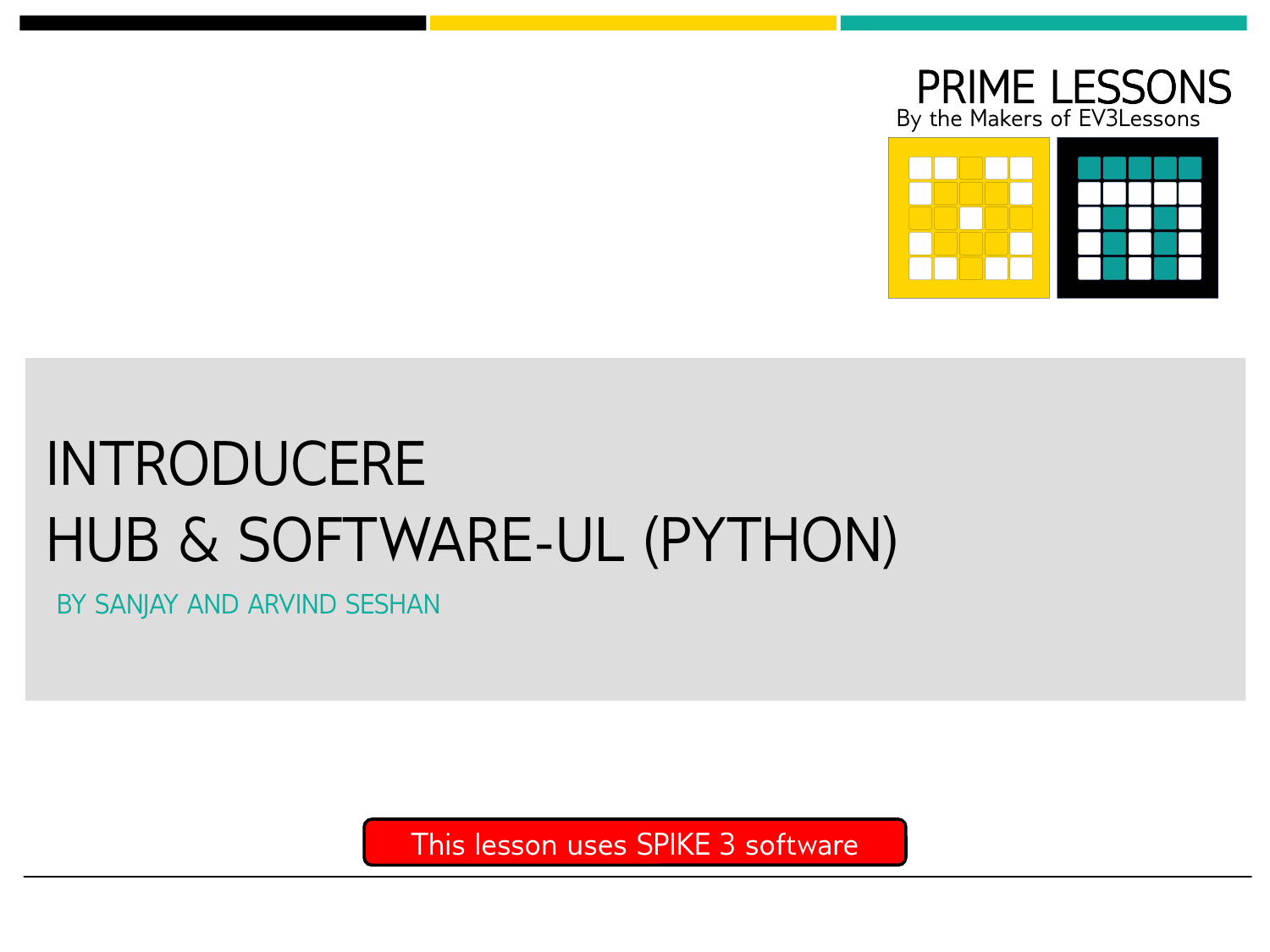

# INTRODUCERE HUB & SOFTWARE-UL (PYTHON)
BY SANJAY AND ARVIND SESHAN
This lesson uses SPIKE 3 software